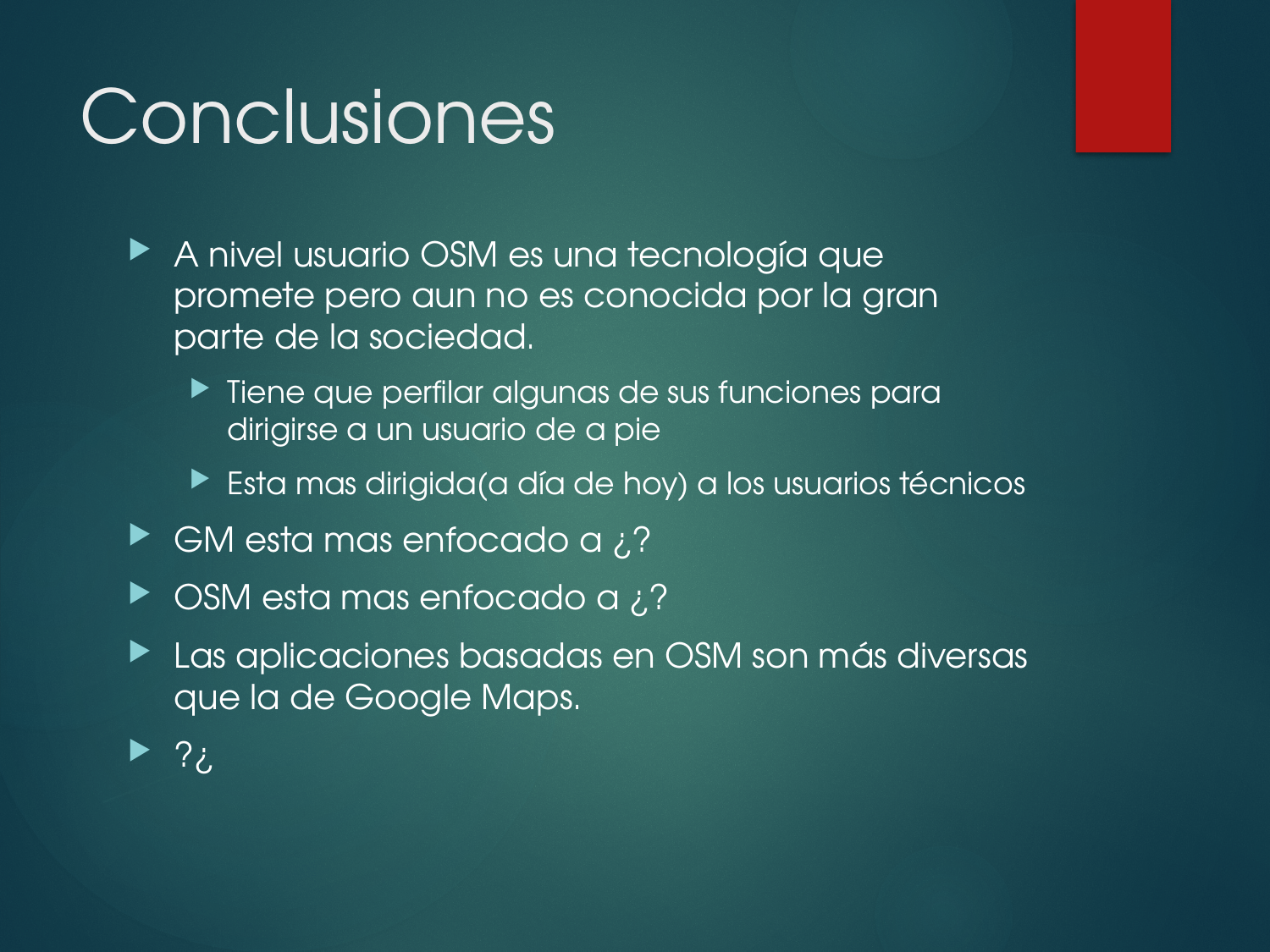

# Conclusiones
A nivel usuario OSM es una tecnología que promete pero aun no es conocida por la gran parte de la sociedad.
Tiene que perfilar algunas de sus funciones para dirigirse a un usuario de a pie
Esta mas dirigida(a día de hoy) a los usuarios técnicos
GM esta mas enfocado a ¿?
OSM esta mas enfocado a ¿?
Las aplicaciones basadas en OSM son más diversas que la de Google Maps.
?¿